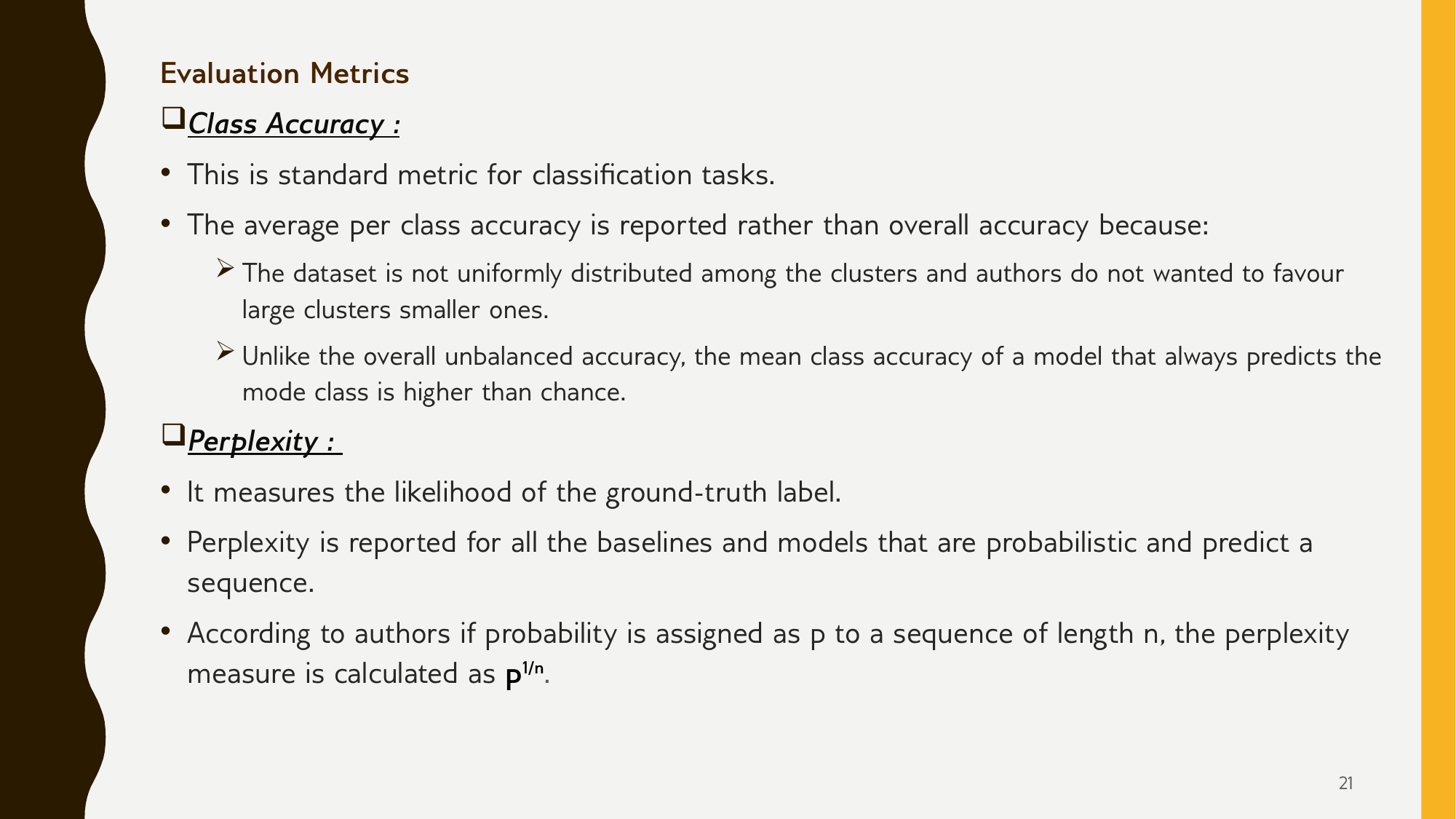

Evaluation Metrics
Class Accuracy :
This is standard metric for classification tasks.
The average per class accuracy is reported rather than overall accuracy because:
The dataset is not uniformly distributed among the clusters and authors do not wanted to favour large clusters smaller ones.
Unlike the overall unbalanced accuracy, the mean class accuracy of a model that always predicts the mode class is higher than chance.
Perplexity :
It measures the likelihood of the ground-truth label.
Perplexity is reported for all the baselines and models that are probabilistic and predict a sequence.
According to authors if probability is assigned as p to a sequence of length n, the perplexity measure is calculated as p1/n.

21